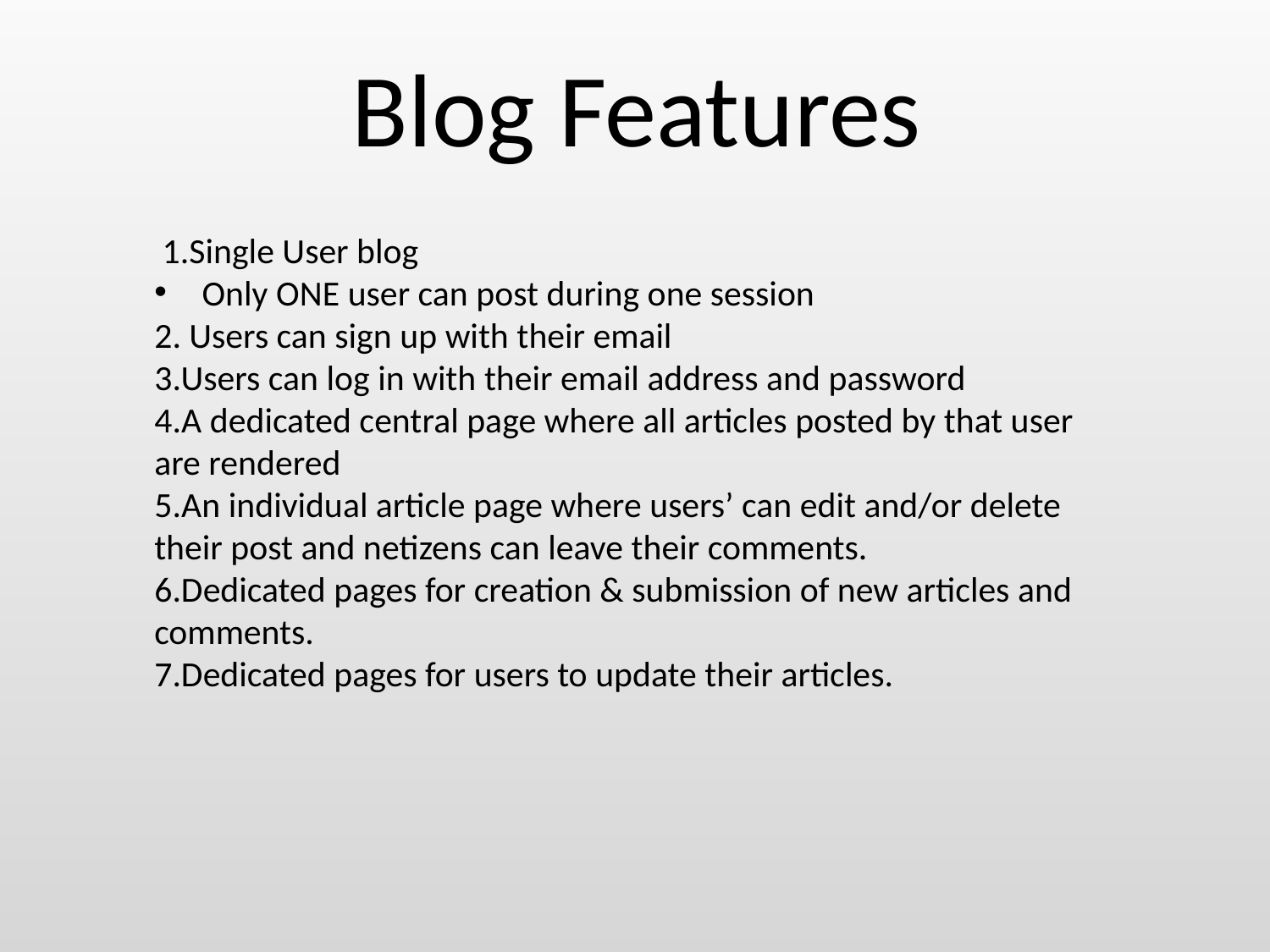

# Blog Features
 1.Single User blog
Only ONE user can post during one session
2. Users can sign up with their email
3.Users can log in with their email address and password
4.A dedicated central page where all articles posted by that user are rendered
5.An individual article page where users’ can edit and/or delete their post and netizens can leave their comments.
6.Dedicated pages for creation & submission of new articles and comments.
7.Dedicated pages for users to update their articles.